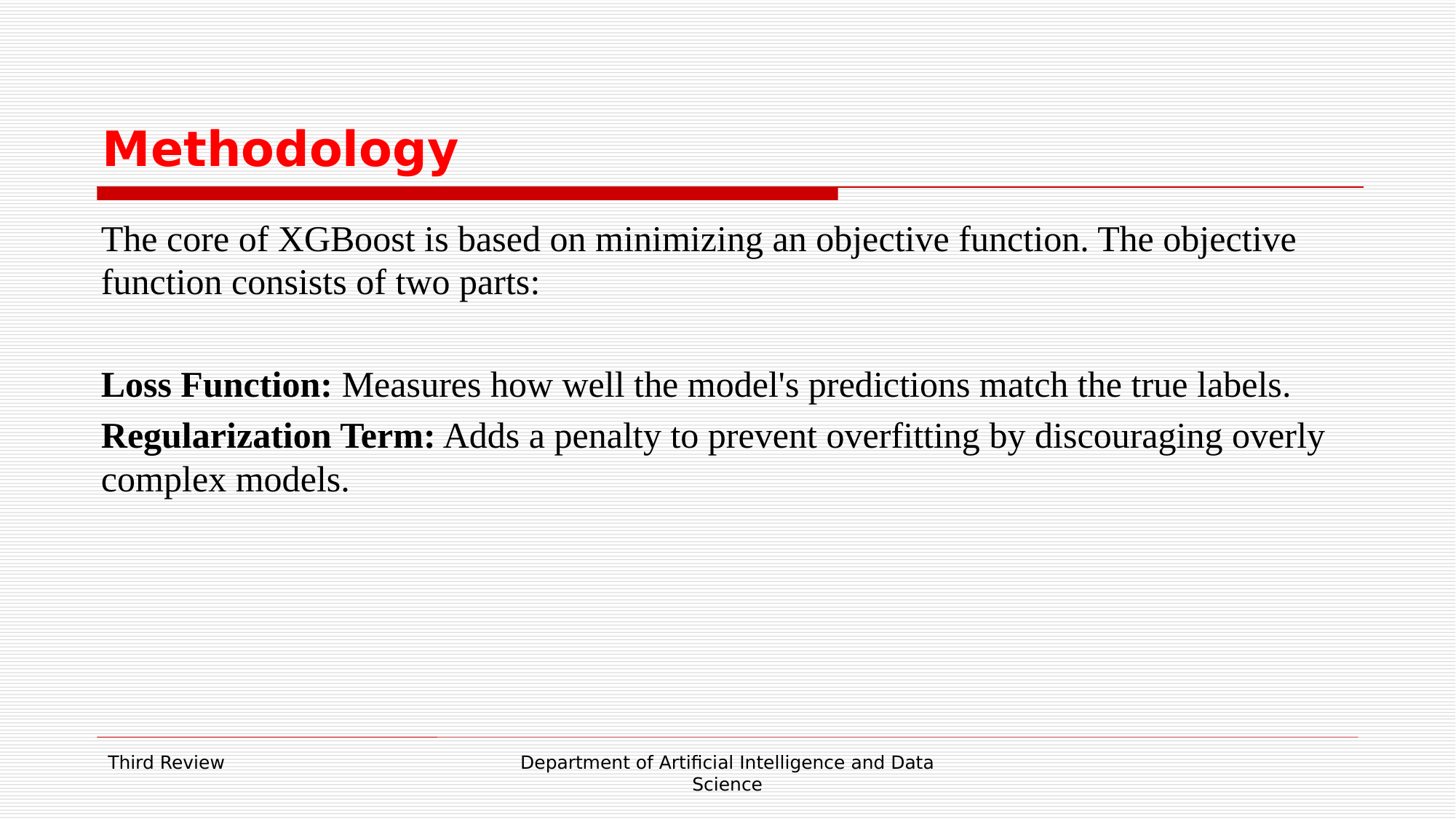

# Methodology
The core of XGBoost is based on minimizing an objective function. The objective function consists of two parts:

Loss Function: Measures how well the model's predictions match the true labels.
Regularization Term: Adds a penalty to prevent overfitting by discouraging overly complex models.
Third Review
Department of Artificial Intelligence and Data Science
12